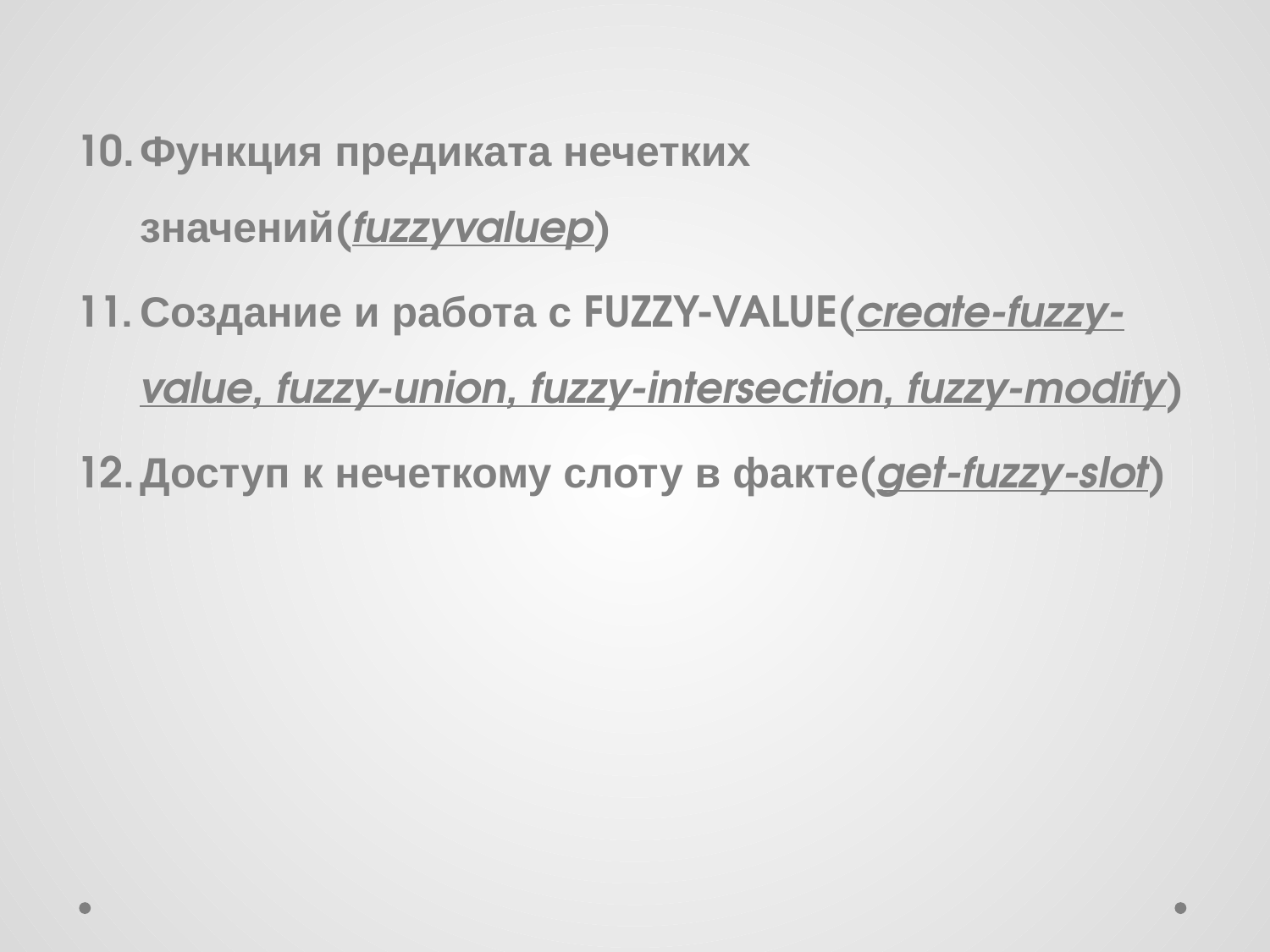

Функция предиката нечетких значений(fuzzyvaluep)
Создание и работа с FUZZY-VALUE(create-fuzzy-value, fuzzy-union, fuzzy-intersection, fuzzy-modify)
Доступ к нечеткому слоту в факте(get-fuzzy-slot)
20